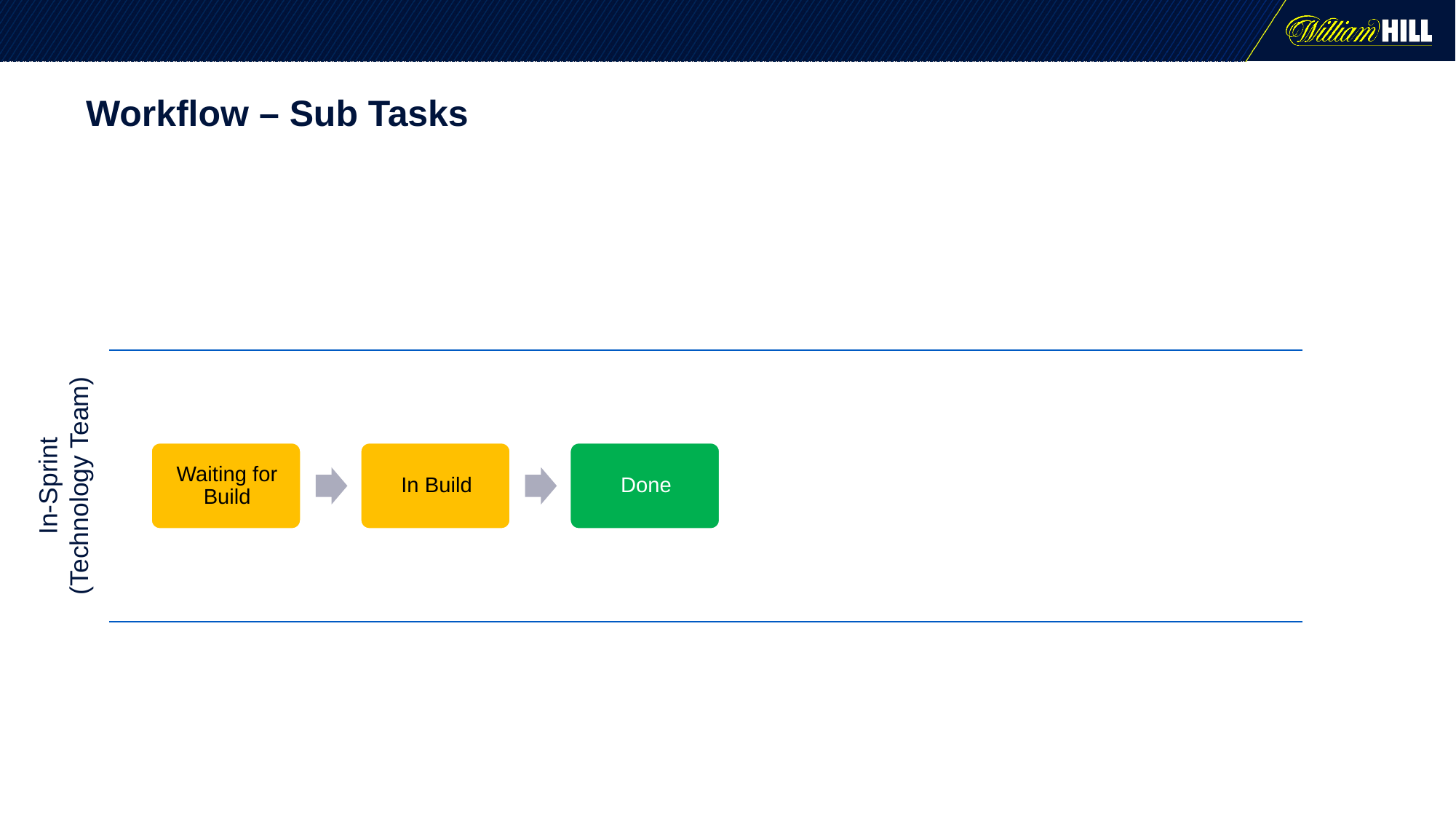

# Workflow – Sub Tasks
Waiting for Build

In Build

Done

In-Sprint
(Technology Team)